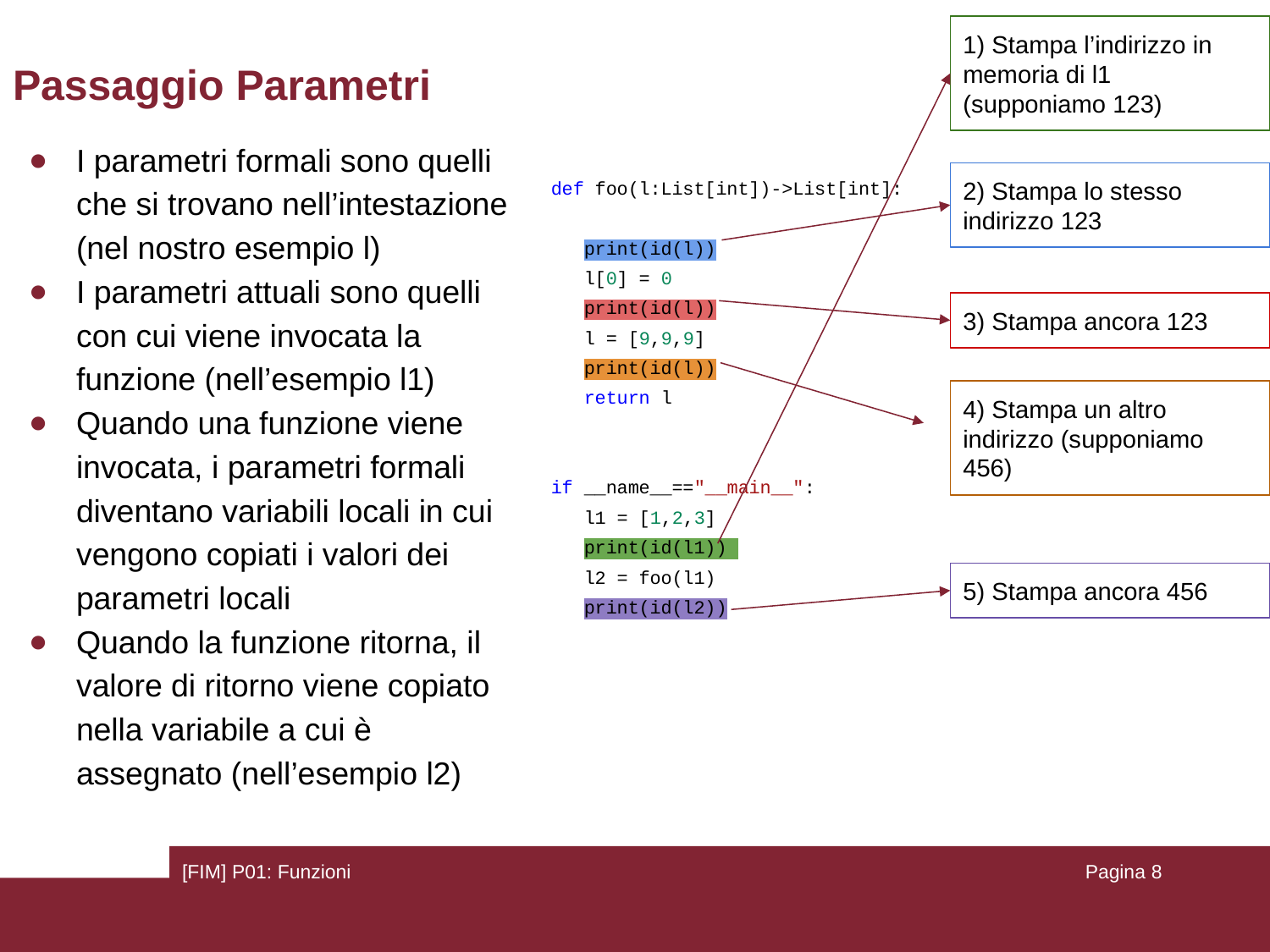

1) Stampa l’indirizzo in memoria di l1 (supponiamo 123)
# Passaggio Parametri
I parametri formali sono quelli che si trovano nell’intestazione (nel nostro esempio l)
I parametri attuali sono quelli con cui viene invocata la funzione (nell’esempio l1)
Quando una funzione viene invocata, i parametri formali diventano variabili locali in cui vengono copiati i valori dei parametri locali
Quando la funzione ritorna, il valore di ritorno viene copiato nella variabile a cui è assegnato (nell’esempio l2)
def foo(l:List[int])->List[int]:

   print(id(l))
   l[0] = 0
   print(id(l))
   l = [9,9,9]
   print(id(l))
   return l

if __name__=="__main__":
   l1 = [1,2,3]
   print(id(l1))
   l2 = foo(l1)
   print(id(l2))

2) Stampa lo stesso indirizzo 123
3) Stampa ancora 123
4) Stampa un altro indirizzo (supponiamo 456)
5) Stampa ancora 456
[FIM] P01: Funzioni
Pagina 8